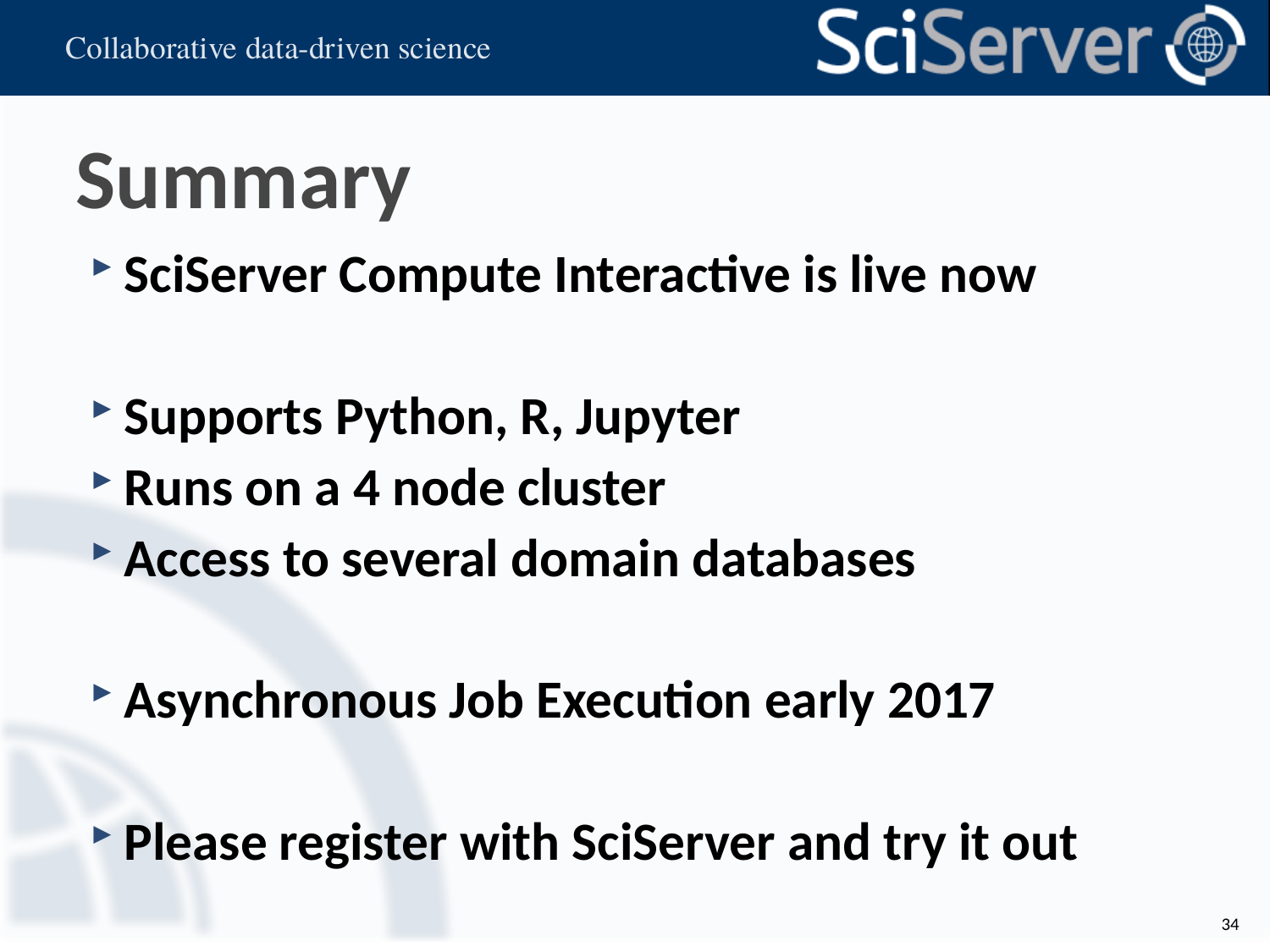

# Summary
SciServer Compute Interactive is live now

Supports Python, R, Jupyter
Runs on a 4 node cluster
Access to several domain databases

Asynchronous Job Execution early 2017

Please register with SciServer and try it out
34